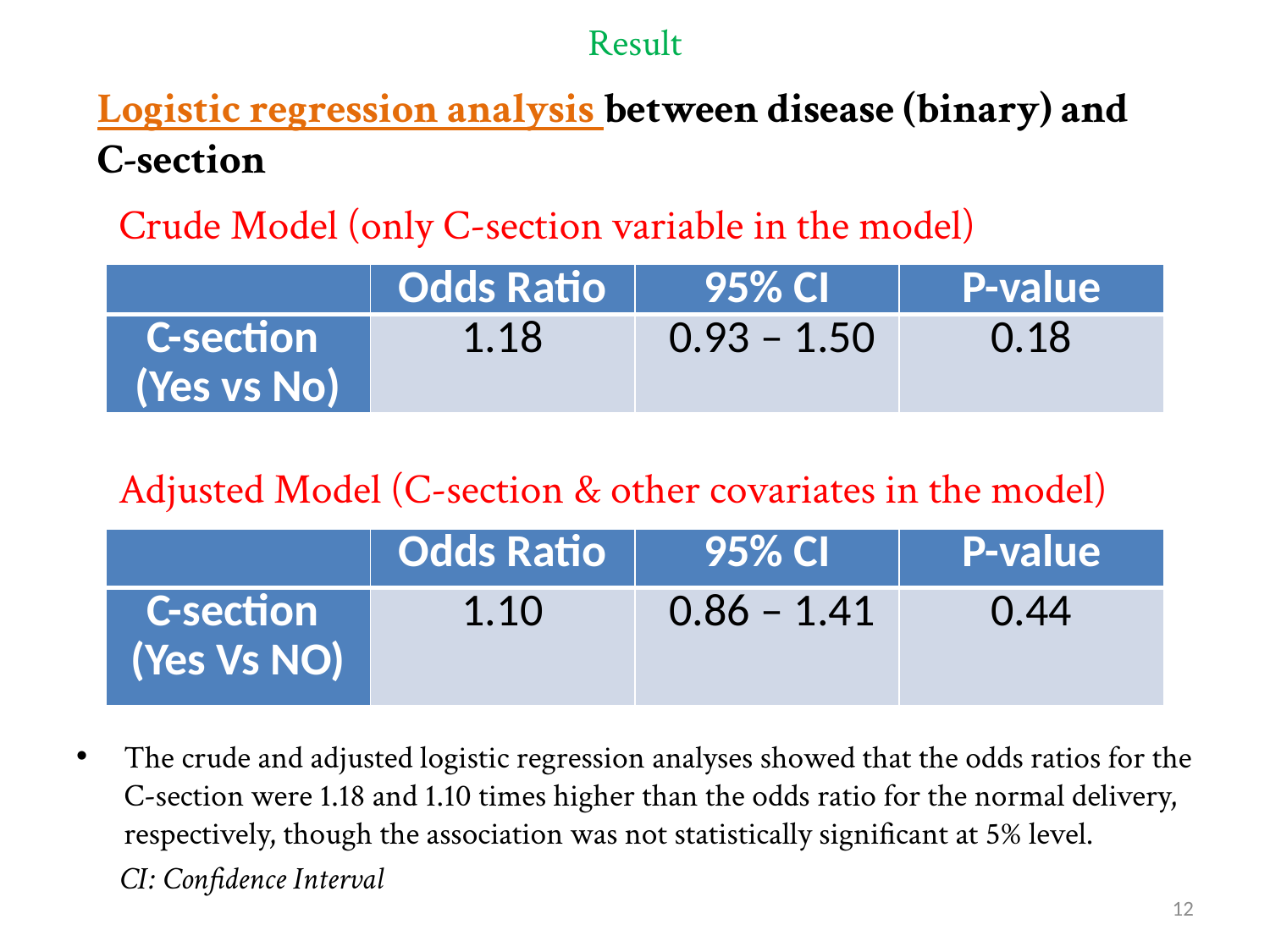

# Result
Logistic regression analysis between disease (binary) and C-section
Crude Model (only C-section variable in the model)
|  | Odds Ratio | 95% CI | P-value |
| --- | --- | --- | --- |
| C-section (Yes vs No) | 1.18 | 0.93 – 1.50 | 0.18 |
Adjusted Model (C-section & other covariates in the model)
|  | Odds Ratio | 95% CI | P-value |
| --- | --- | --- | --- |
| C-section (Yes Vs NO) | 1.10 | 0.86 – 1.41 | 0.44 |
The crude and adjusted logistic regression analyses showed that the odds ratios for the C-section were 1.18 and 1.10 times higher than the odds ratio for the normal delivery, respectively, though the association was not statistically significant at 5% level.
      CI: Confidence Interval
12